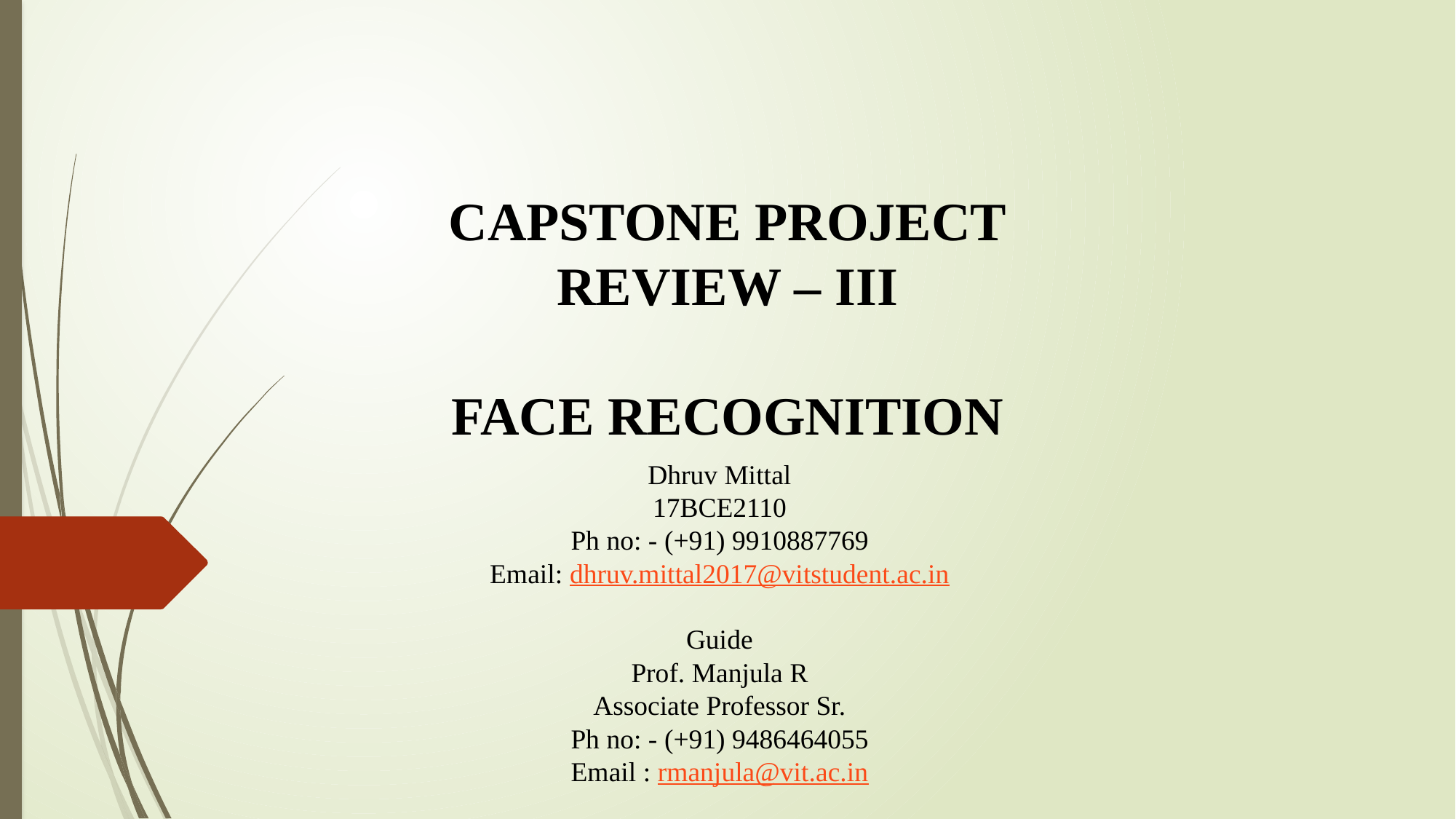

# CAPSTONE PROJECT REVIEW – III FACE RECOGNITION
Dhruv Mittal
17BCE2110
Ph no: - (+91) 9910887769
Email: dhruv.mittal2017@vitstudent.ac.in

Guide
Prof. Manjula R
Associate Professor Sr.
Ph no: - (+91) 9486464055
Email : rmanjula@vit.ac.in